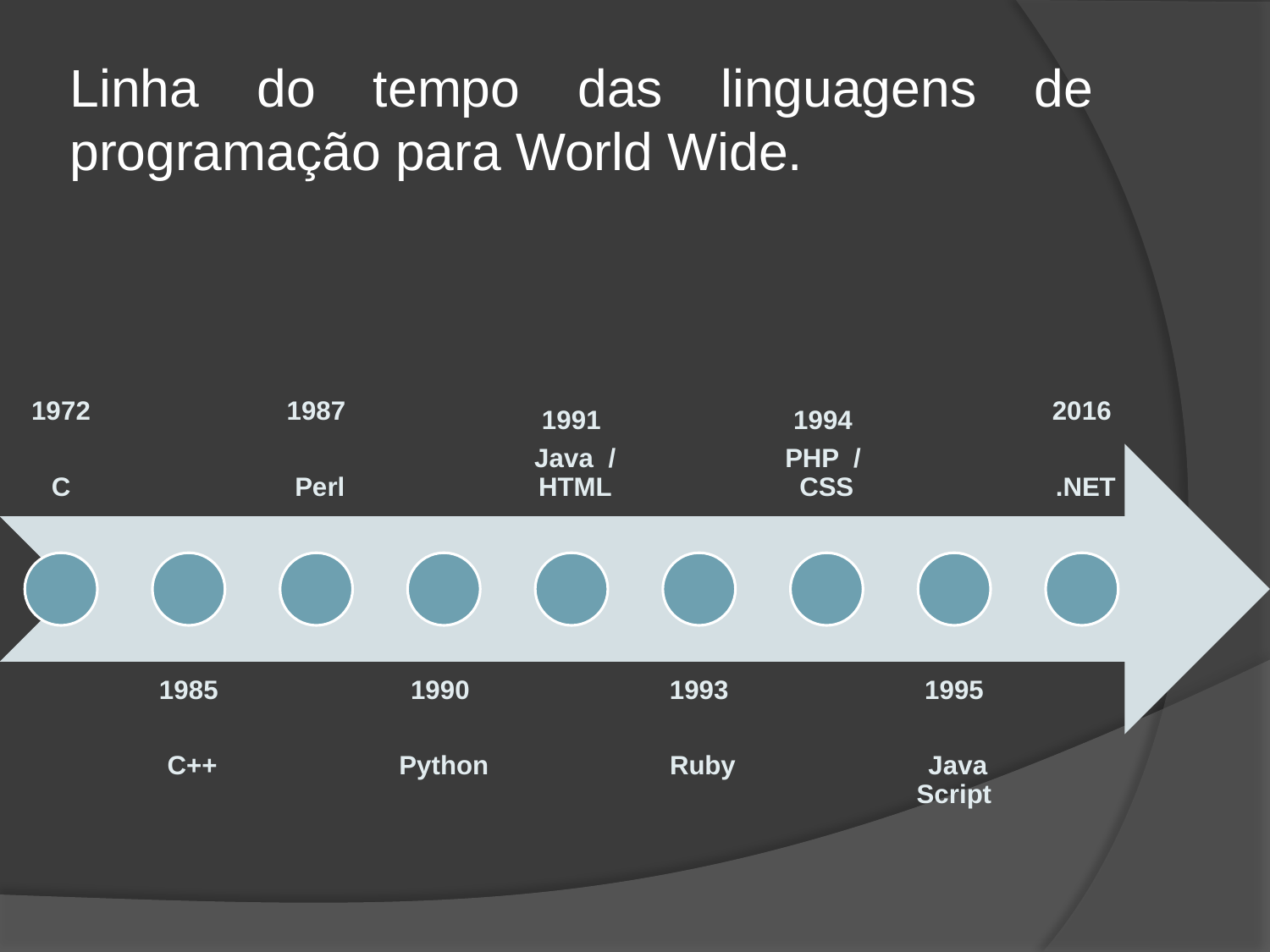

# Linha do tempo das linguagens de programação para World Wide.
1972

C
1985

 C++
1987

 Perl
1990

Python
1991
 Java  /  HTML
1993

 Ruby
1994
PHP  /  CSS
1995

 Java Script
2016

 .NET